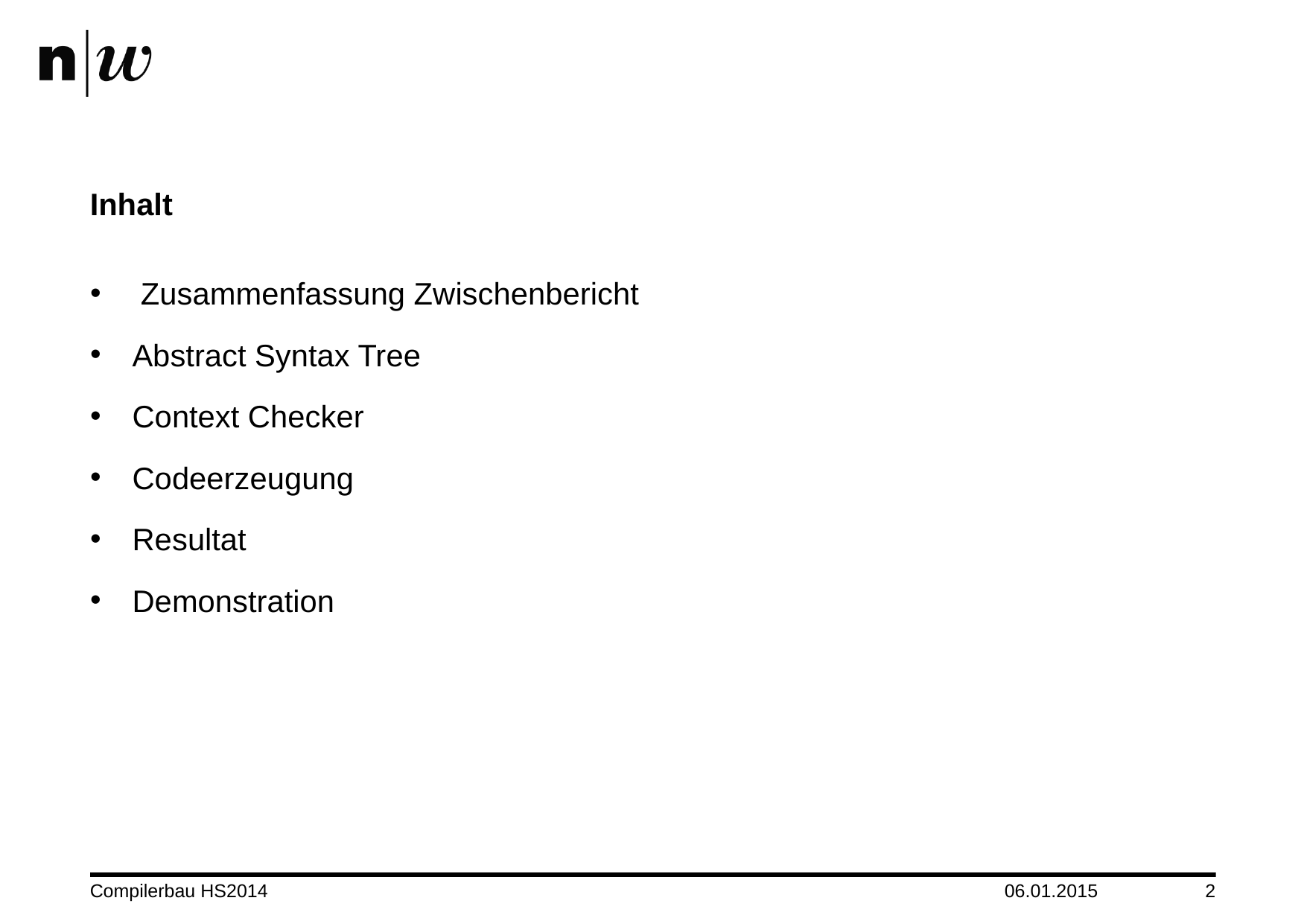

# Inhalt
 Zusammenfassung Zwischenbericht
Abstract Syntax Tree
Context Checker
Codeerzeugung
Resultat
Demonstration
Compilerbau HS2014
06.01.2015
2